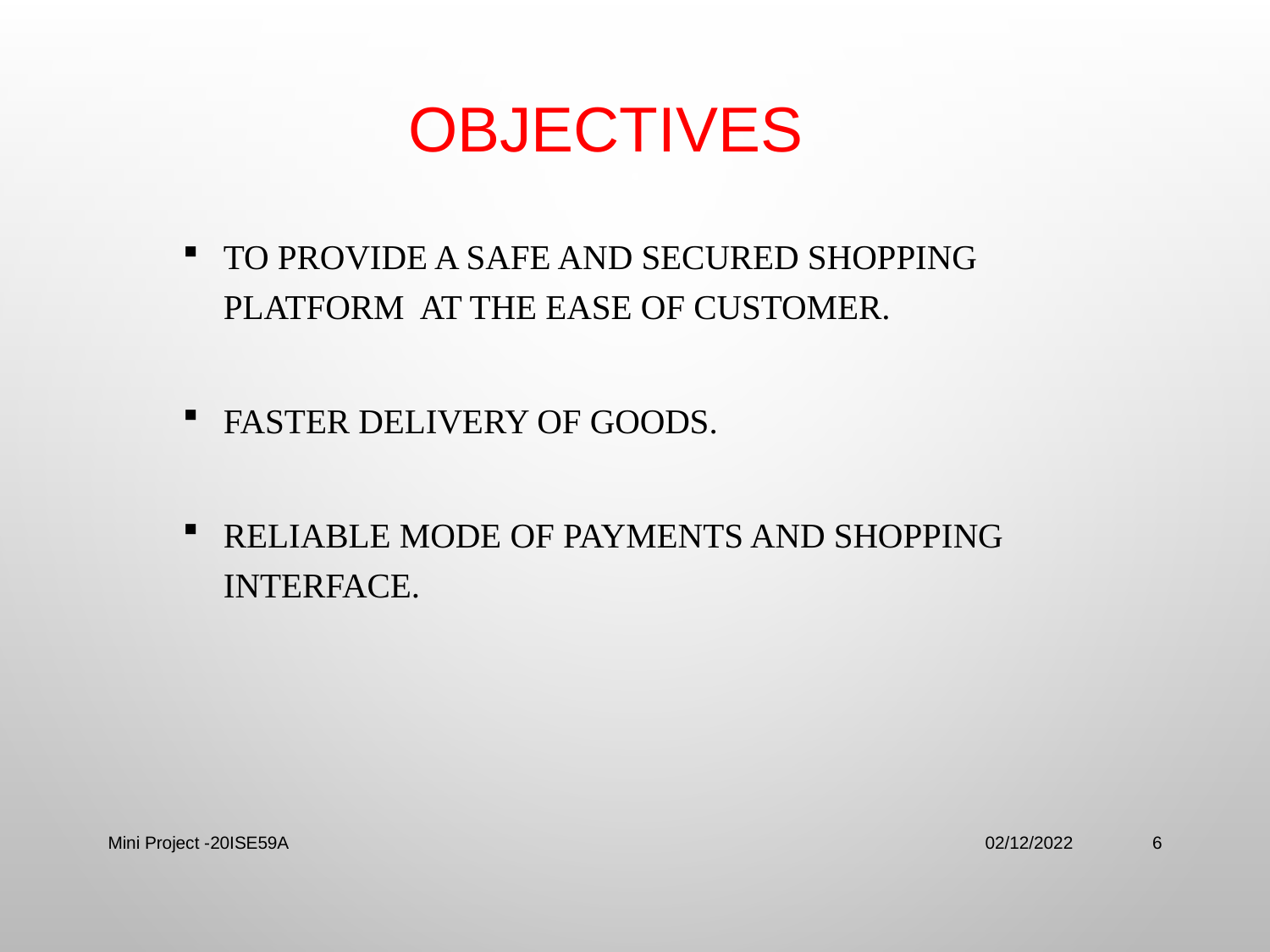

# Objectives
to provide a safe and secured shopping platform  at the ease of customer.

Faster delivery of goods.

Reliable mode of payments and shopping interface.

Mini Project -20ISE59A
02/12/2022
6